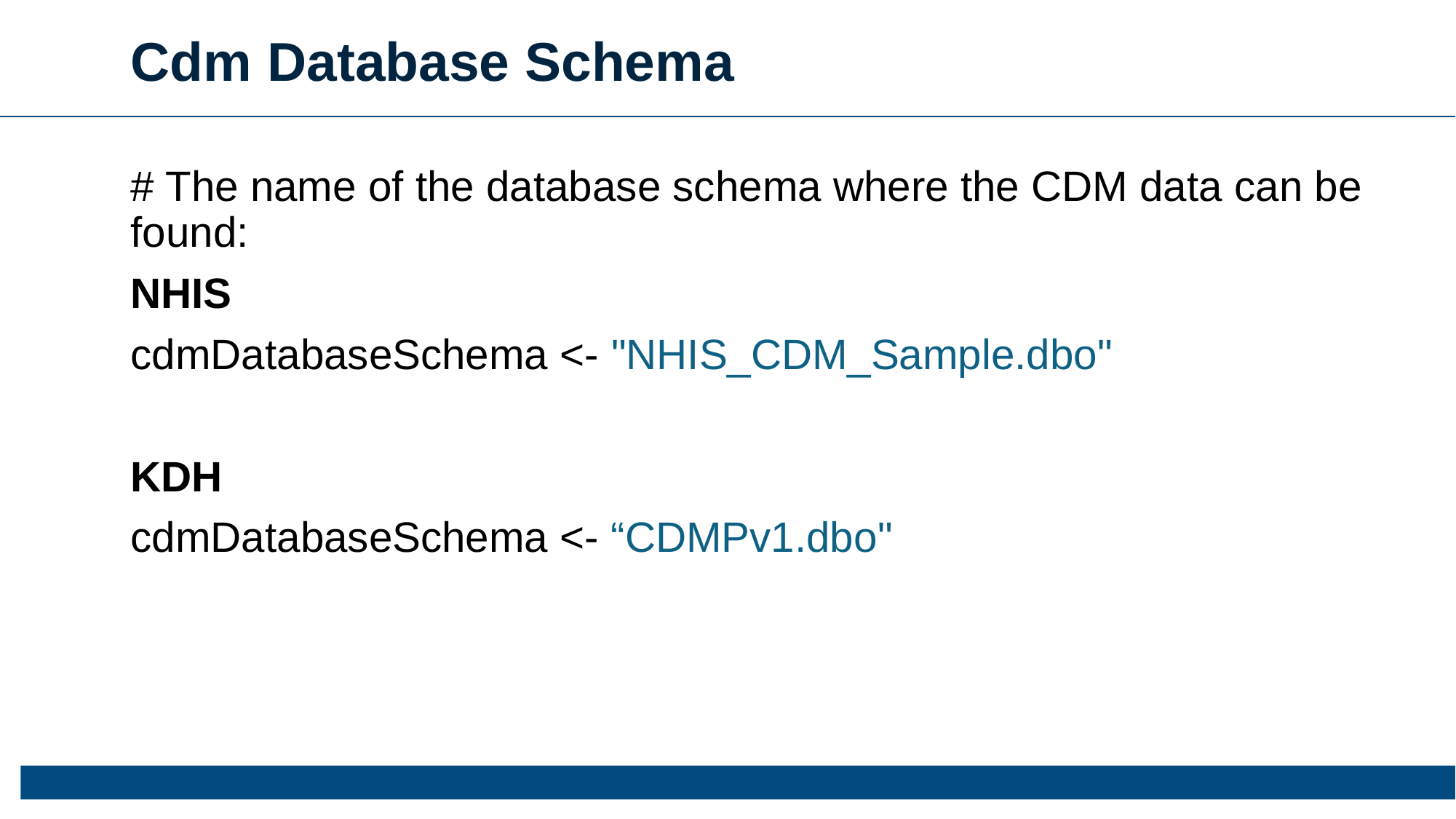

Cdm Database Schema
# The name of the database schema where the CDM data can be found:
NHIS
cdmDatabaseSchema <- "NHIS_CDM_Sample.dbo"

KDH
cdmDatabaseSchema <- “CDMPv1.dbo"

40